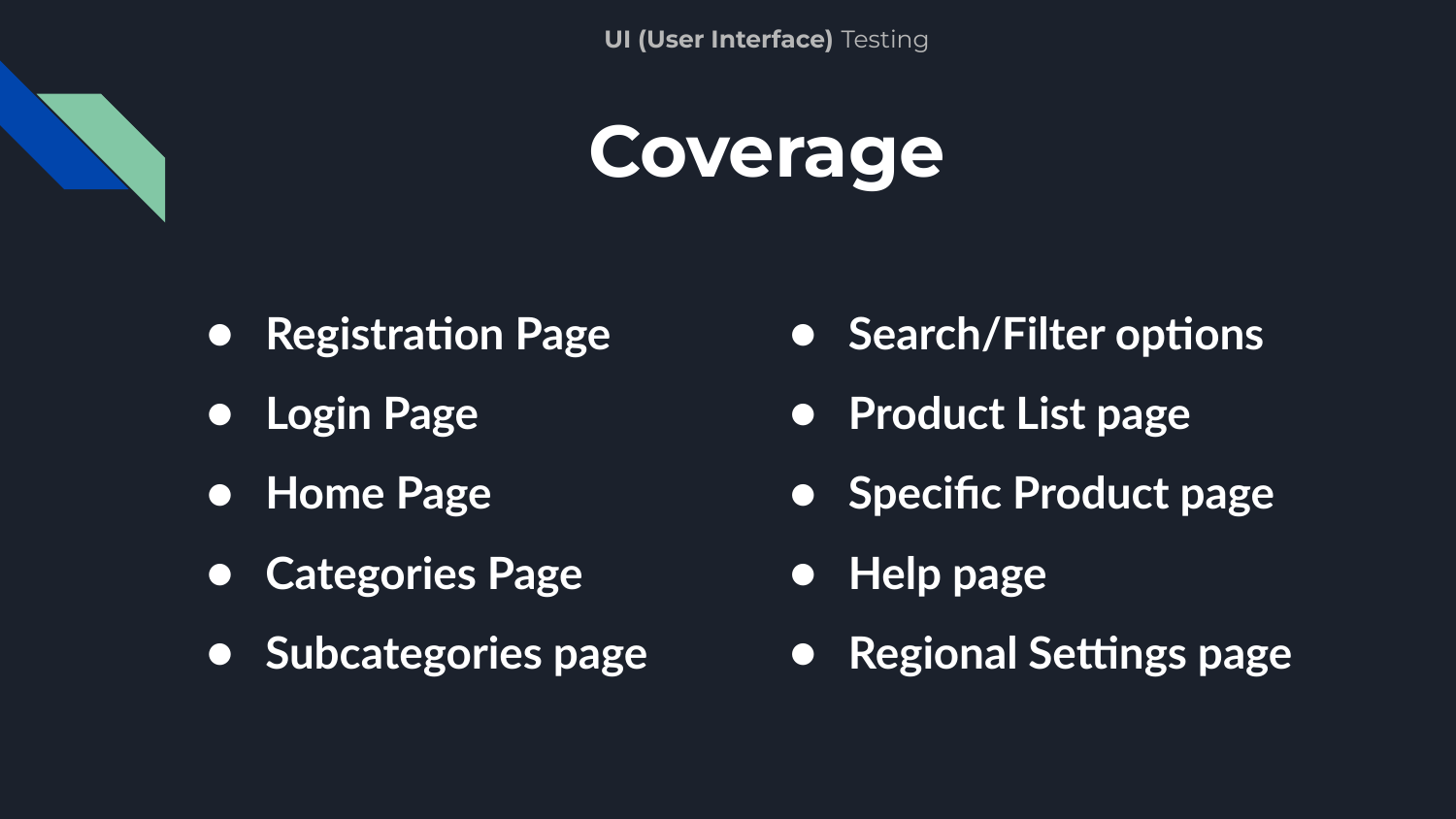

# UI (User Interface) Testing
Coverage
Registration Page
Login Page
Home Page
Categories Page
Subcategories page
Search/Filter options
Product List page
Specific Product page
Help page
Regional Settings page